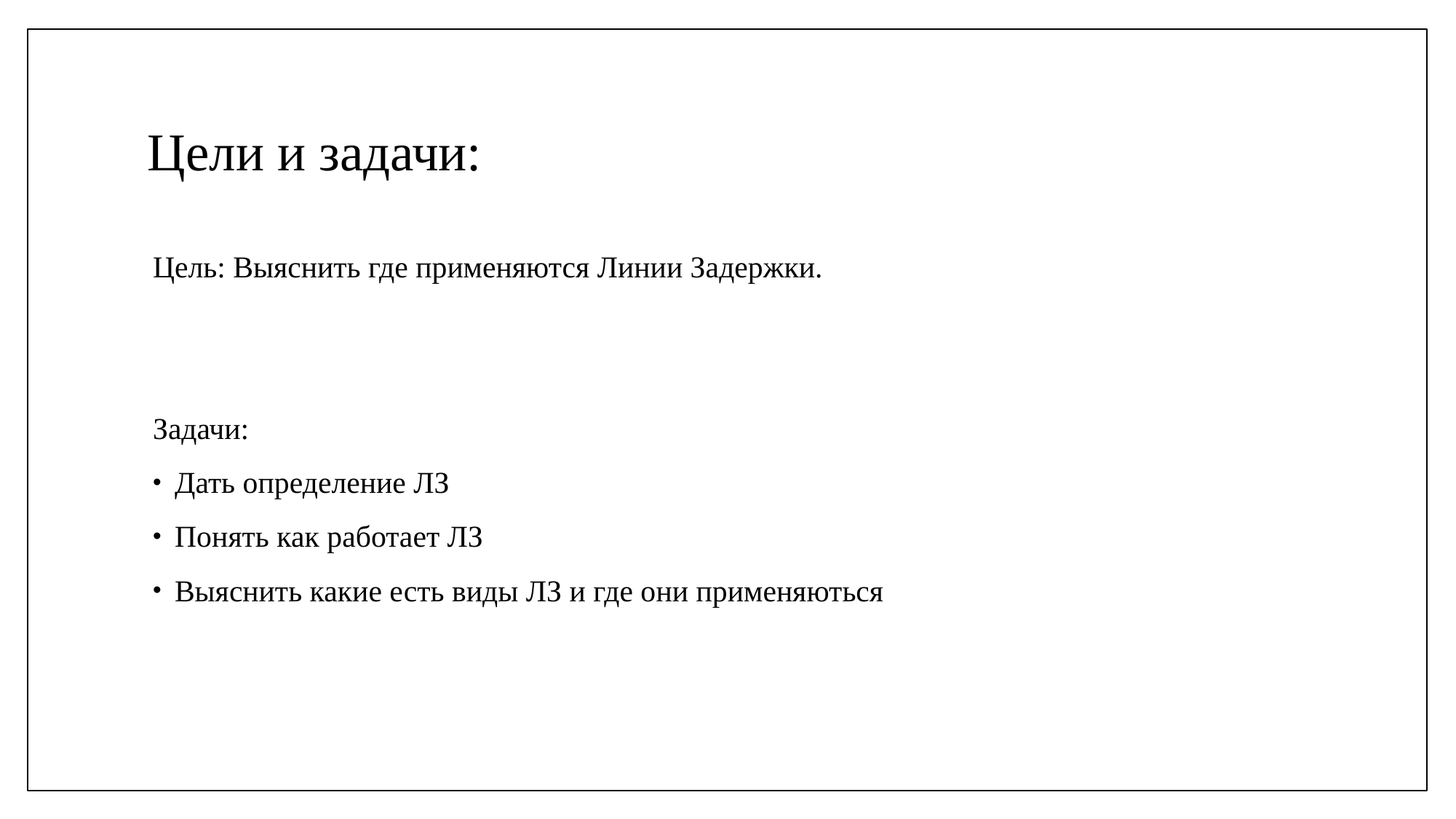

# Цели и задачи:
Цель: Выяснить где применяются Линии Задержки.

Задачи:
Дать определение ЛЗ
Понять как работает ЛЗ
Выяснить какие есть виды ЛЗ и где они применяються